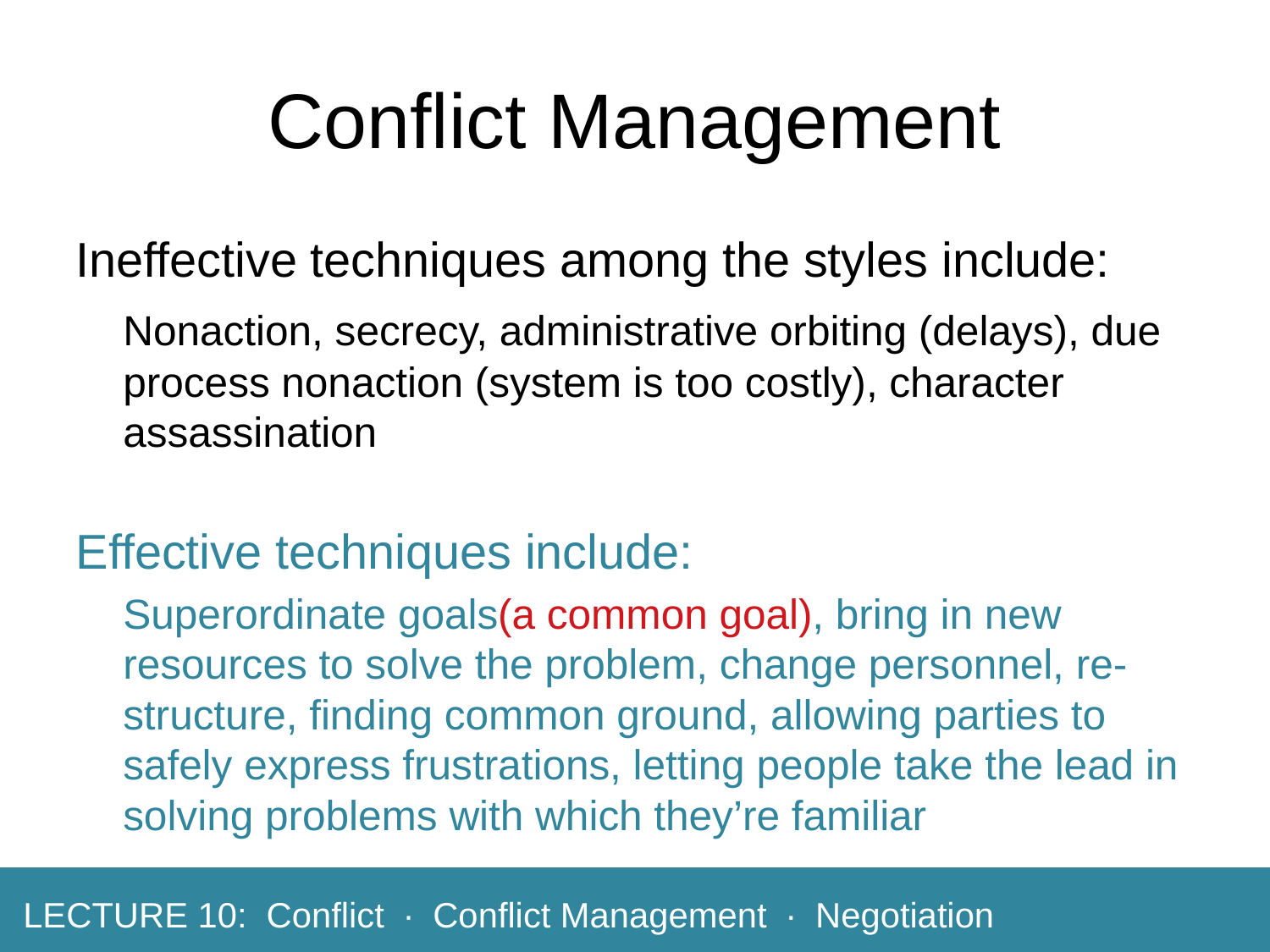

Conflict Management
Ineffective techniques among the styles include:
	Nonaction, secrecy, administrative orbiting (delays), due process nonaction (system is too costly), character assassination

Effective techniques include:
	Superordinate goals(a common goal), bring in new resources to solve the problem, change personnel, re-structure, finding common ground, allowing parties to safely express frustrations, letting people take the lead in solving problems with which they’re familiar
LECTURE 10:  Conflict  ∙  Conflict Management  ∙  Negotiation